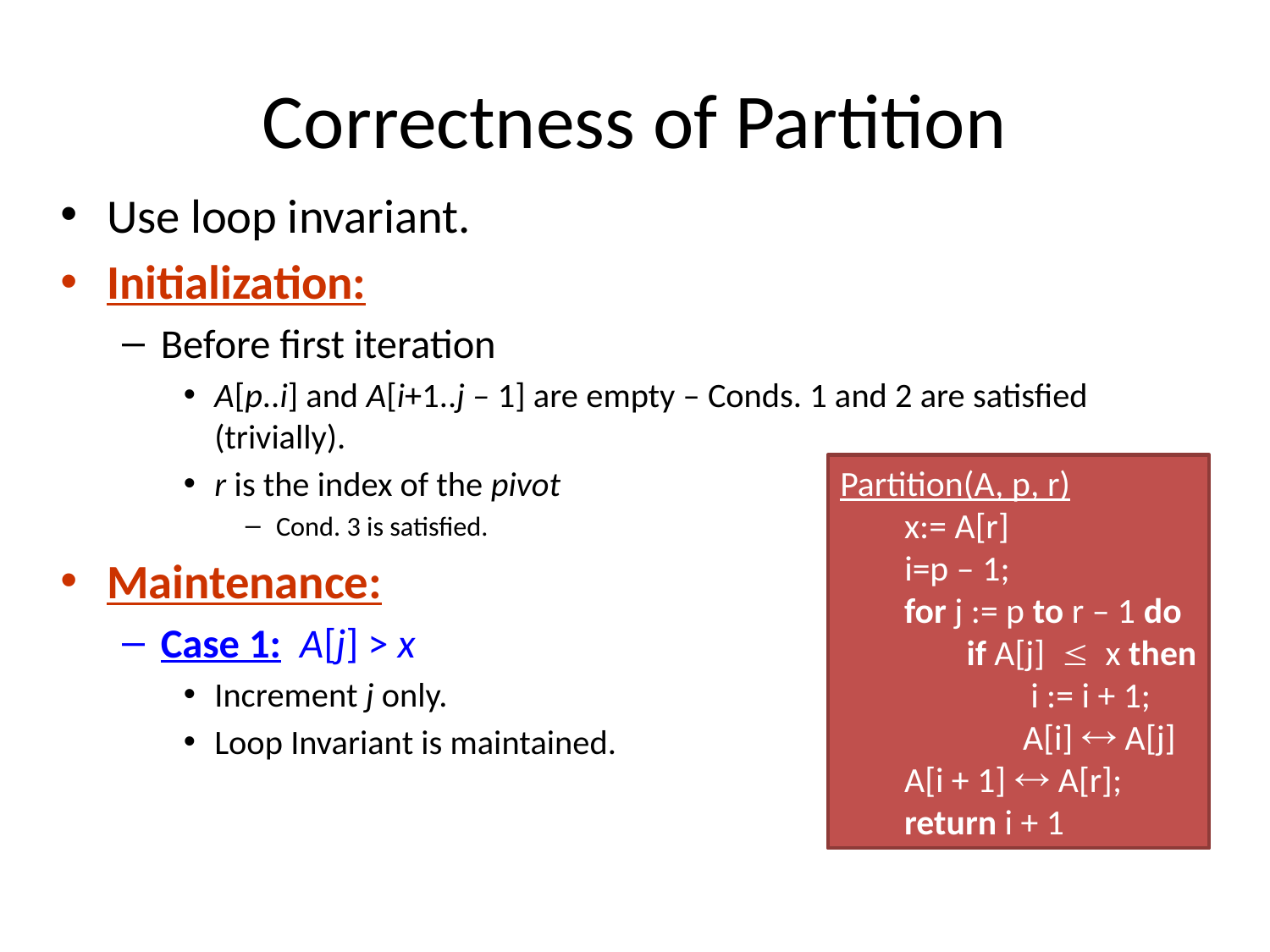

# Correctness of Partition
Use loop invariant.
Initialization:
Before first iteration
A[p..i] and A[i+1..j – 1] are empty – Conds. 1 and 2 are satisfied (trivially).
r is the index of the pivot
Cond. 3 is satisfied.
Maintenance:
Case 1:  A[j] > x
Increment j only.
Loop Invariant is maintained.
Partition(A, p, r)
	x:= A[r]
        i=p – 1;
	for j := p to r – 1 do
		if A[j]  ≤  x then
			i := i + 1;
               	       A[i] ↔ A[j]
	A[i + 1] ↔ A[r];
	return i + 1